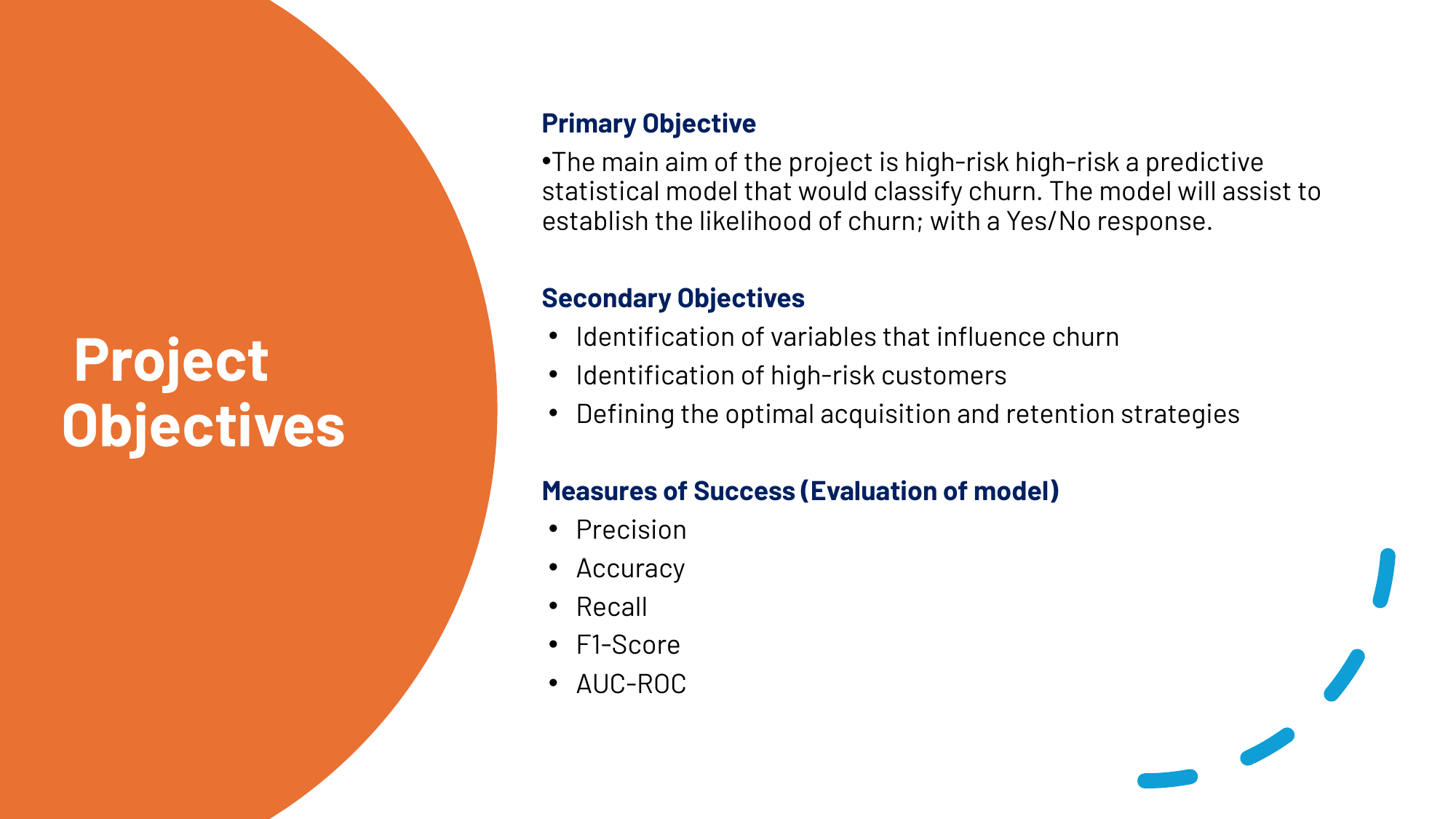

Primary Objective
The main aim of the project is high-risk high-risk a predictive statistical model that would classify churn. The model will assist to establish the likelihood of churn; with a Yes/No response.

Secondary Objectives
Identification of variables that influence churn
Identification of high-risk customers
Defining the optimal acquisition and retention strategies

Measures of Success (Evaluation of model)
Precision
Accuracy
Recall
F1-Score
AUC-ROC
 Project Objectives